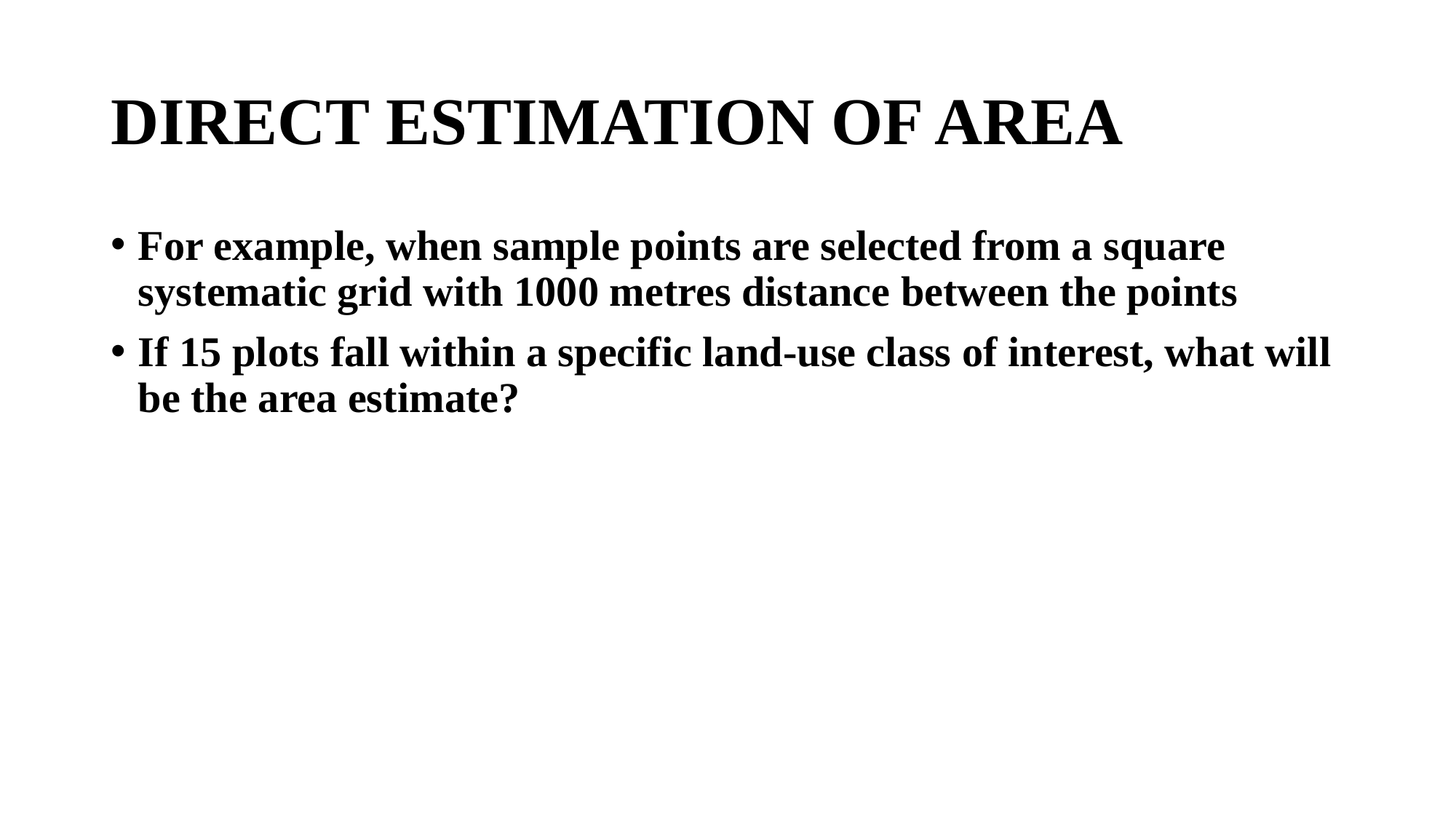

# DIRECT ESTIMATION OF AREA
For example, when sample points are selected from a square systematic grid with 1000 metres distance between the points
If 15 plots fall within a specific land-use class of interest, what will be the area estimate?